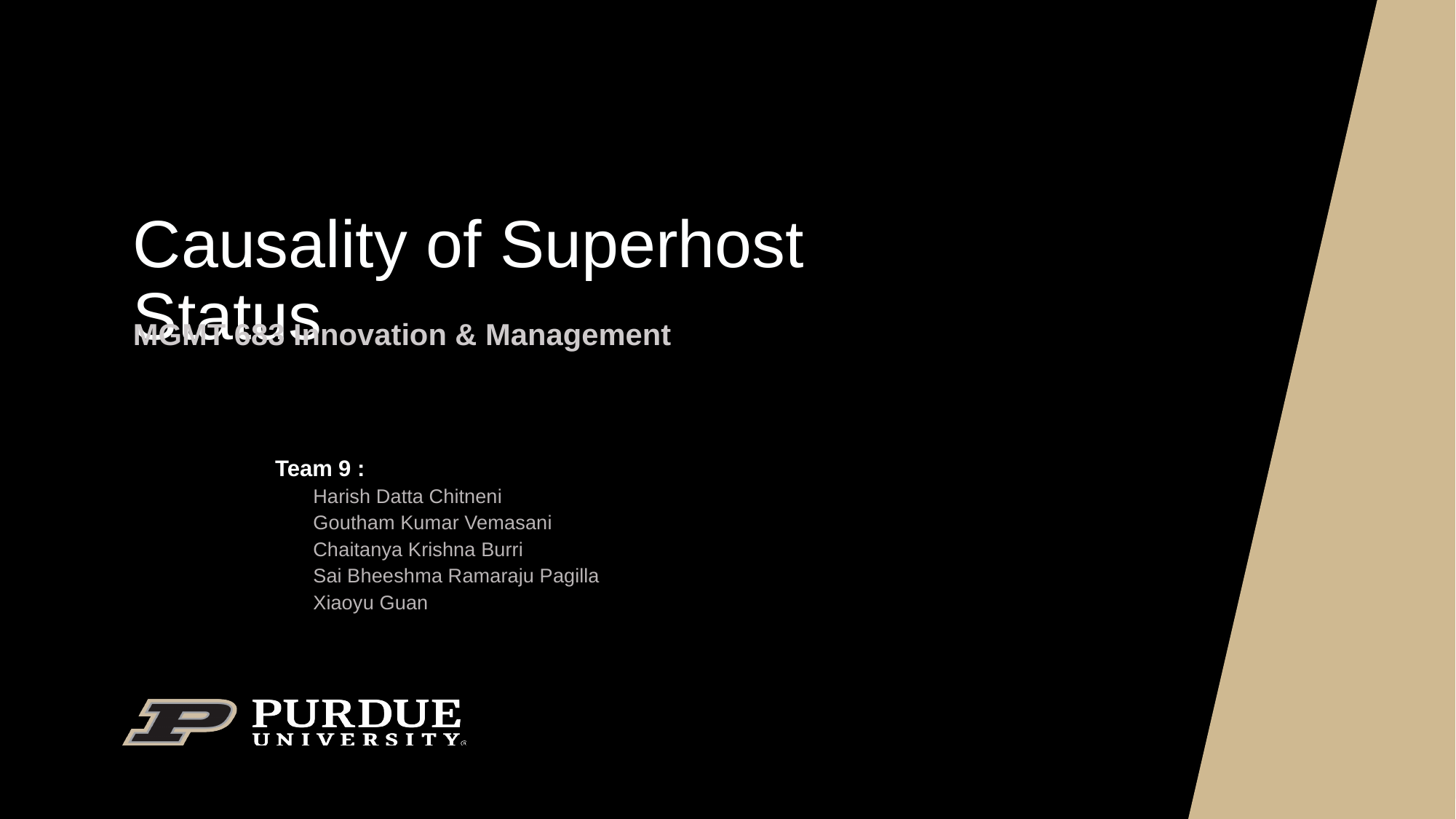

# Causality of Superhost Status
MGMT 683 Innovation & Management
Team 9 :
Harish Datta Chitneni
Goutham Kumar Vemasani
Chaitanya Krishna Burri
Sai Bheeshma Ramaraju Pagilla
Xiaoyu Guan